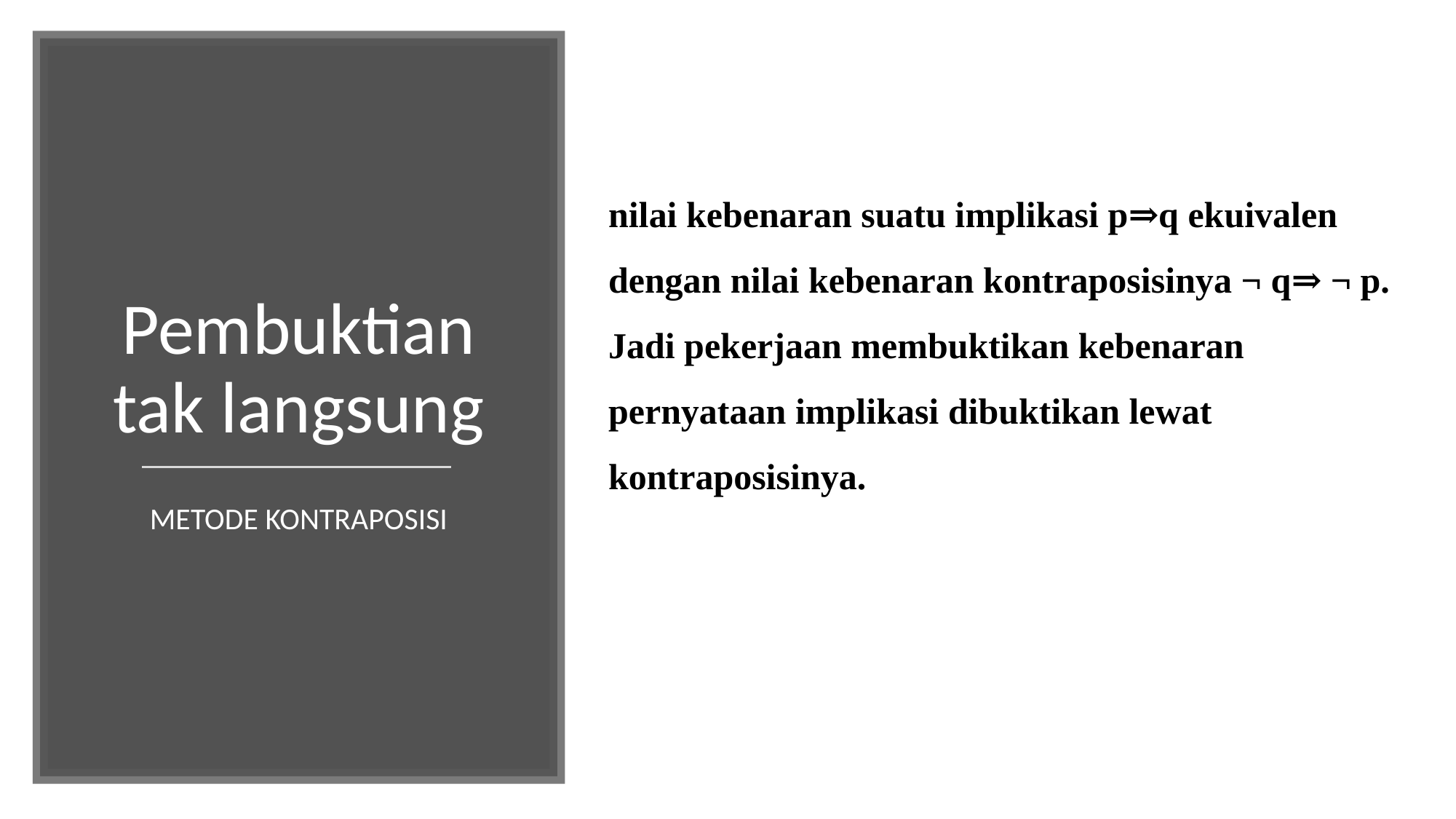

# Pembuktian tak langsung
nilai kebenaran suatu implikasi p⇒q ekuivalen dengan nilai kebenaran kontraposisinya ¬ q⇒ ¬ p. Jadi pekerjaan membuktikan kebenaran pernyataan implikasi dibuktikan lewat kontraposisinya.
METODE KONTRAPOSISI